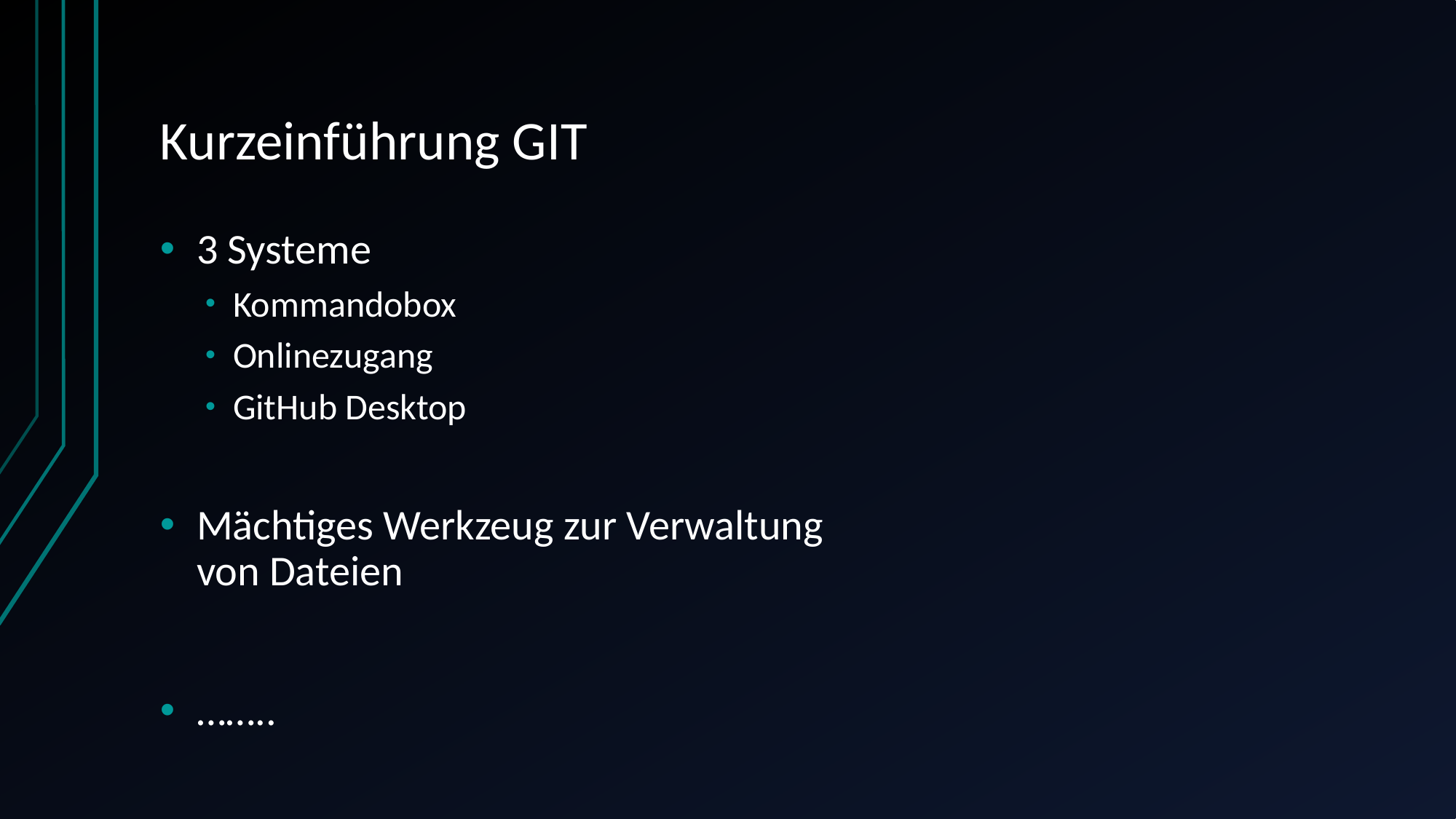

# Kurzeinführung GIT
3 Systeme
Kommandobox
Onlinezugang
GitHub Desktop

Mächtiges Werkzeug zur Verwaltung von Dateien

……..